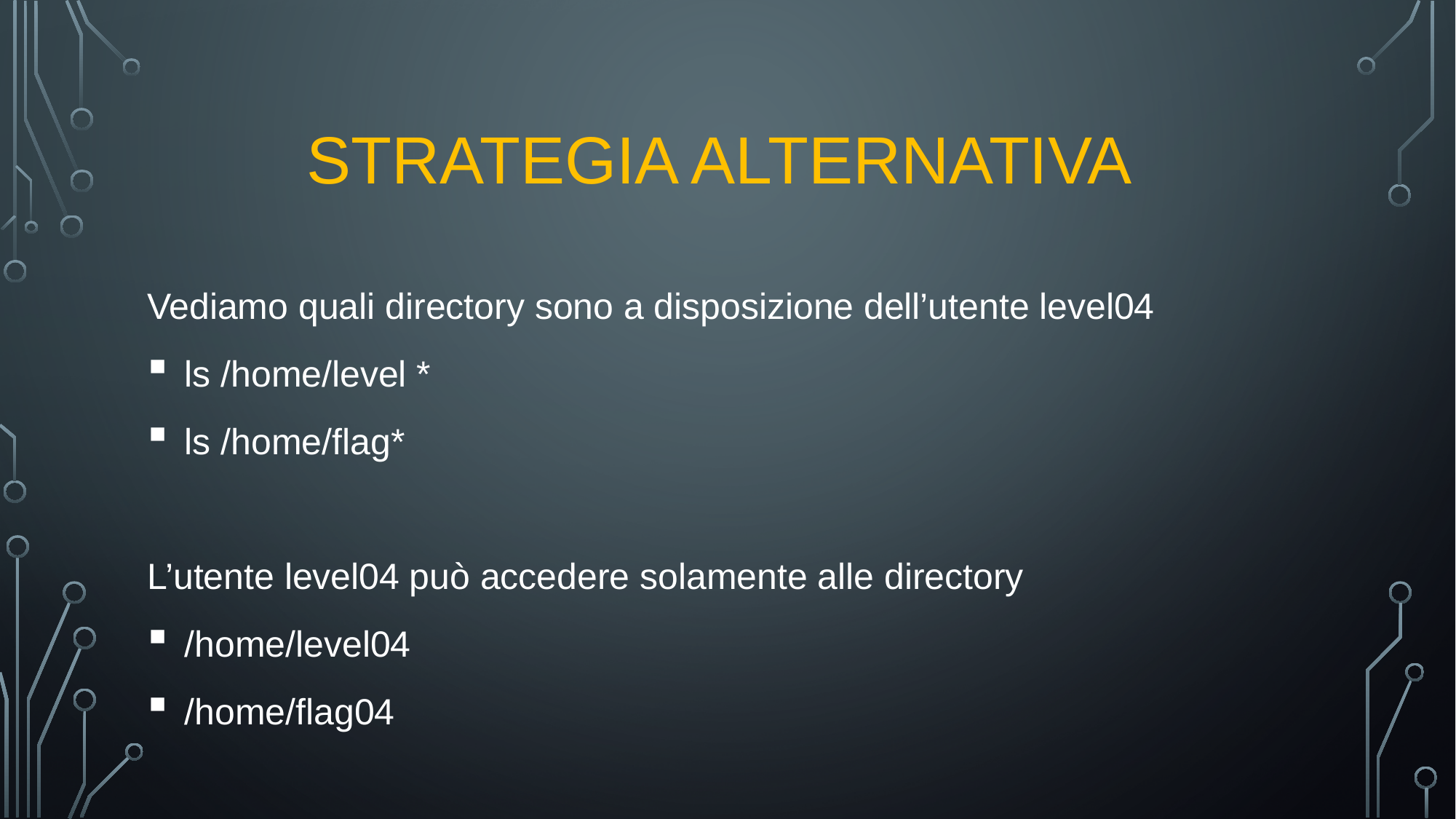

# Strategia alternativa
Vediamo quali directory sono a disposizione dell’utente level04
 ls /home/level *
 ls /home/flag*

L’utente level04 può accedere solamente alle directory
 /home/level04
 /home/flag04